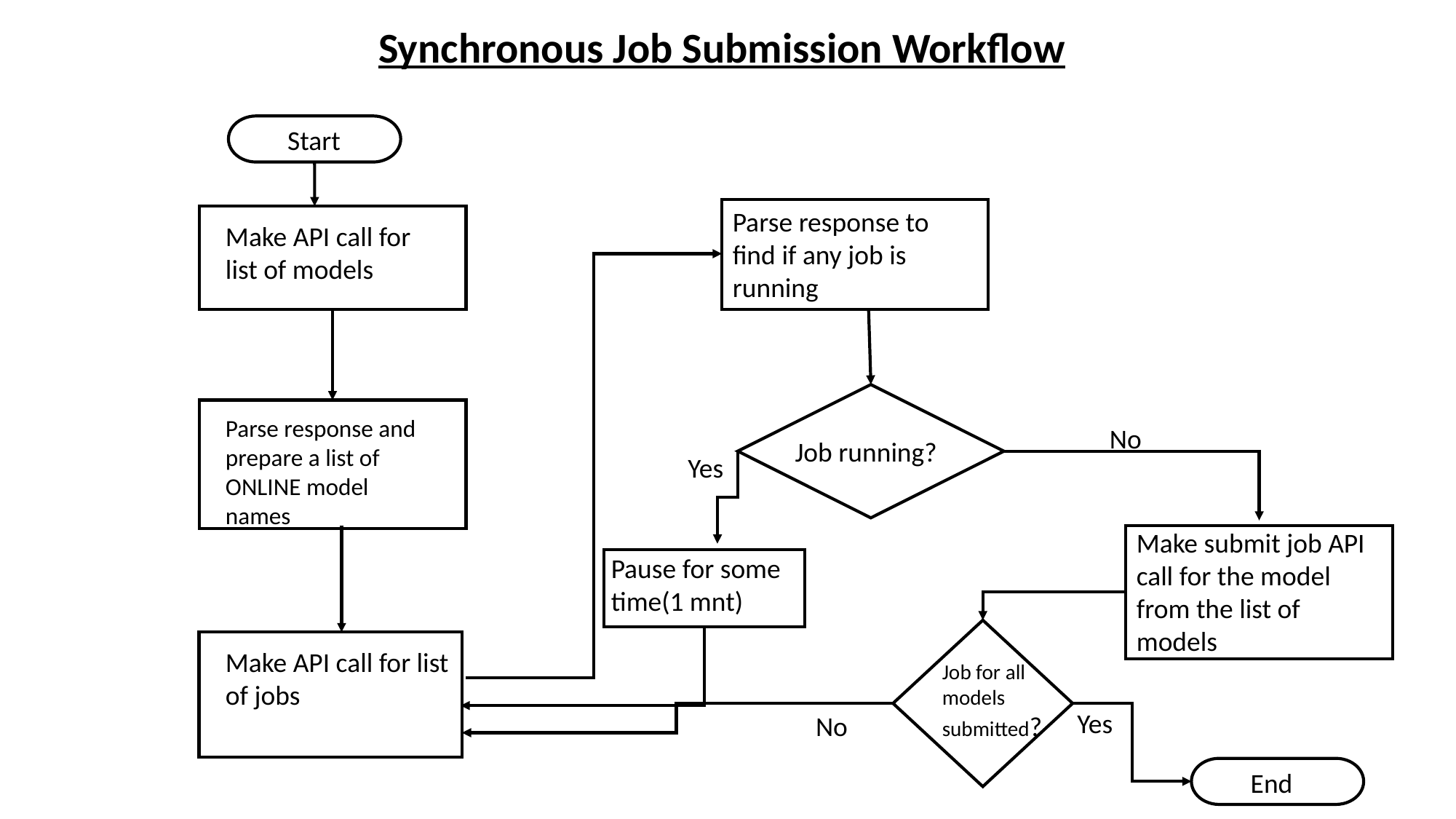

Synchronous Job Submission Workflow

Start

Parse response to find if any job is running

Make API call for list of models

Parse response and prepare a list of ONLINE model names
No
Job running?
Yes
Make submit job API call for the model from the list of models

Pause for some time(1 mnt)

Make API call for list of jobs
Job for all models submitted?
Yes
No

End